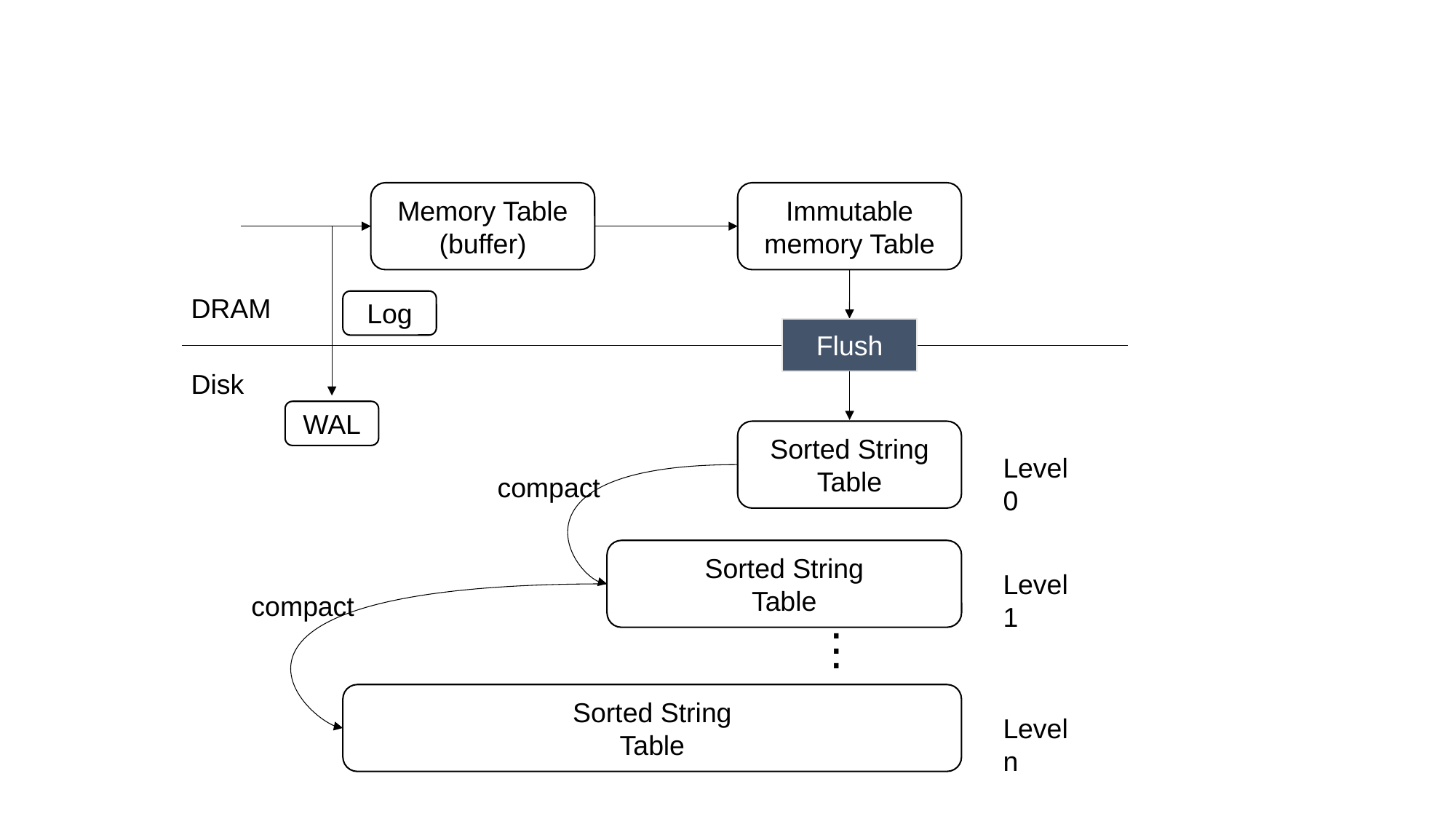

Memory Table
(buffer)
Immutable
memory Table
DRAM
Log
Flush
Disk
WAL
Sorted String
Table
Level 0
compact
Sorted String
Table
Level 1
compact
.
.
.
Sorted String
Table
Level n